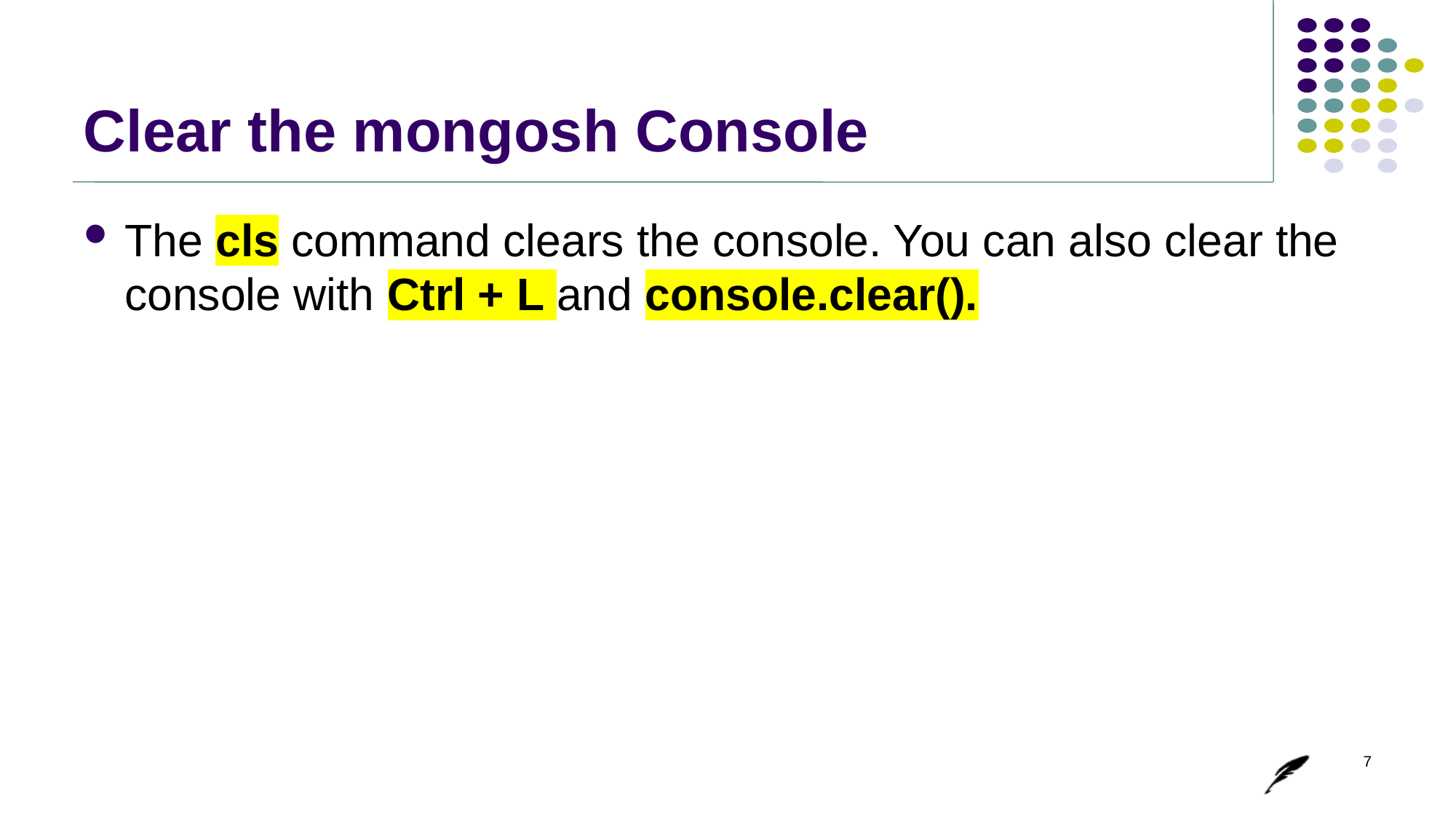

# Clear the mongosh Console
The cls command clears the console. You can also clear the console with Ctrl + L and console.clear().
7